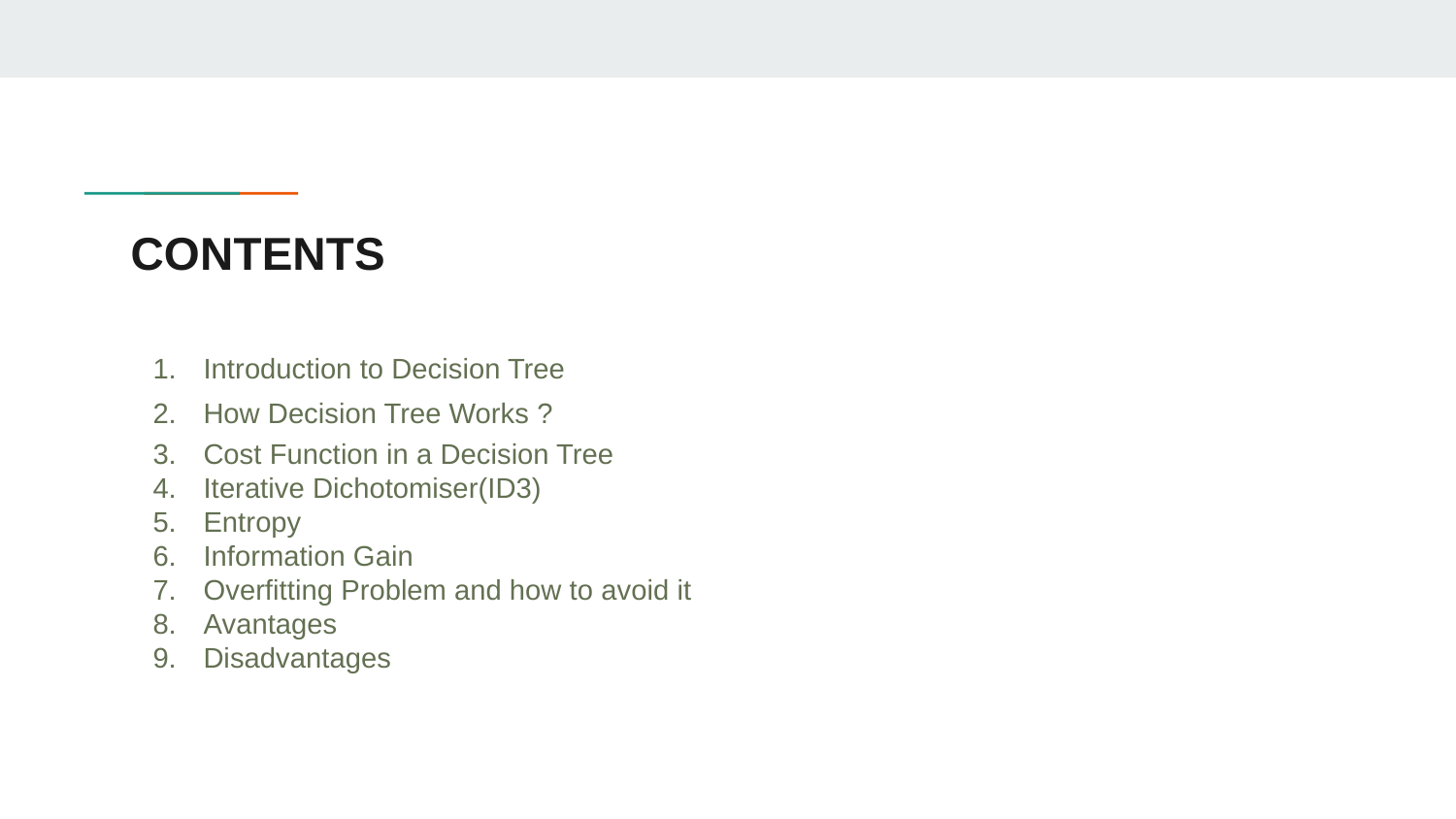

# CONTENTS
Introduction to Decision Tree
How Decision Tree Works ?
Cost Function in a Decision Tree
Iterative Dichotomiser(ID3)
Entropy
Information Gain
Overfitting Problem and how to avoid it
Avantages
Disadvantages